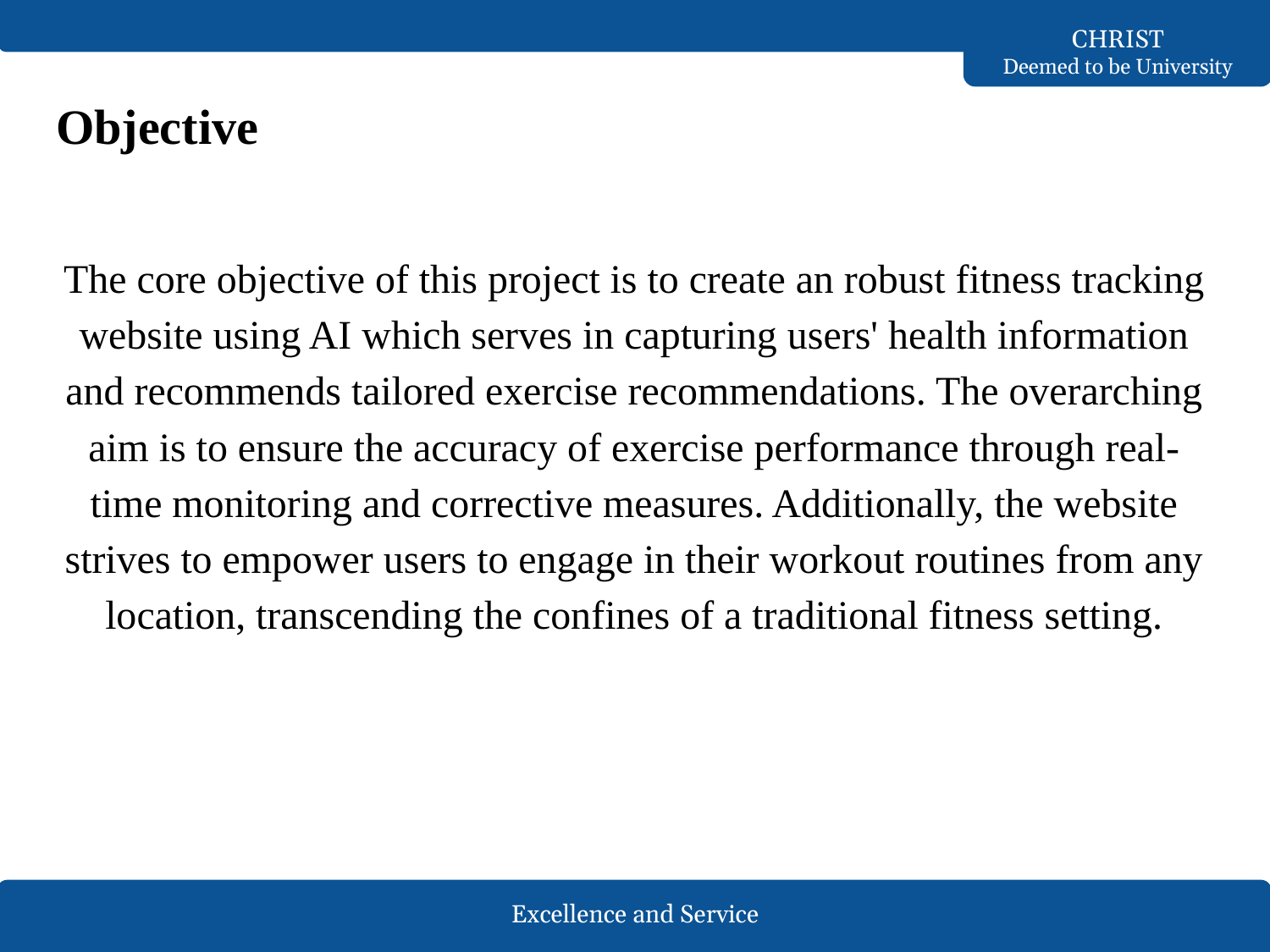

# Objective
The core objective of this project is to create an robust fitness tracking website using AI which serves in capturing users' health information and recommends tailored exercise recommendations. The overarching aim is to ensure the accuracy of exercise performance through real-time monitoring and corrective measures. Additionally, the website strives to empower users to engage in their workout routines from any location, transcending the confines of a traditional fitness setting.